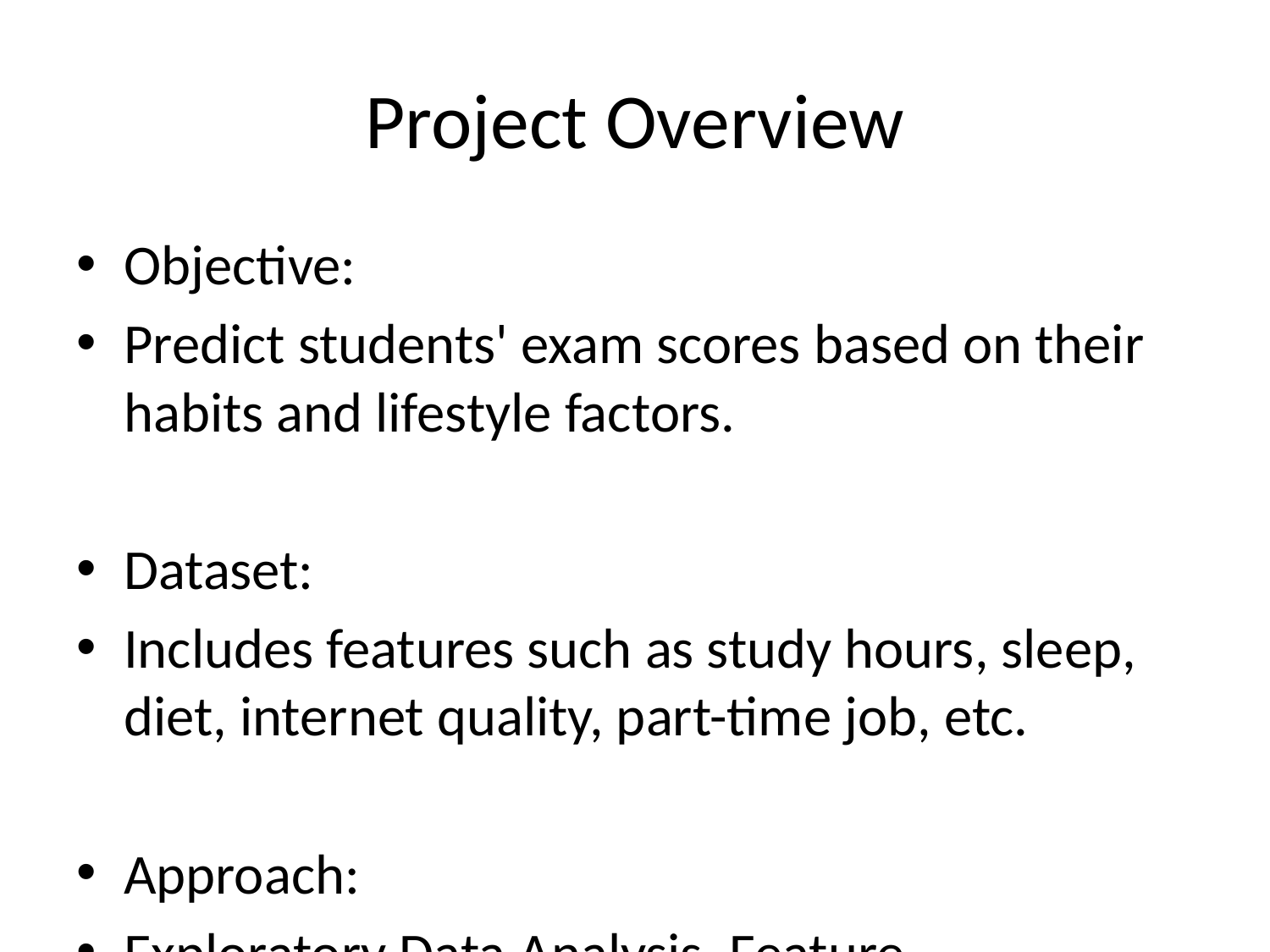

# Project Overview
Objective:
Predict students' exam scores based on their habits and lifestyle factors.

Dataset:
Includes features such as study hours, sleep, diet, internet quality, part-time job, etc.

Approach:
Exploratory Data Analysis, Feature Engineering, Model Building, Evaluation